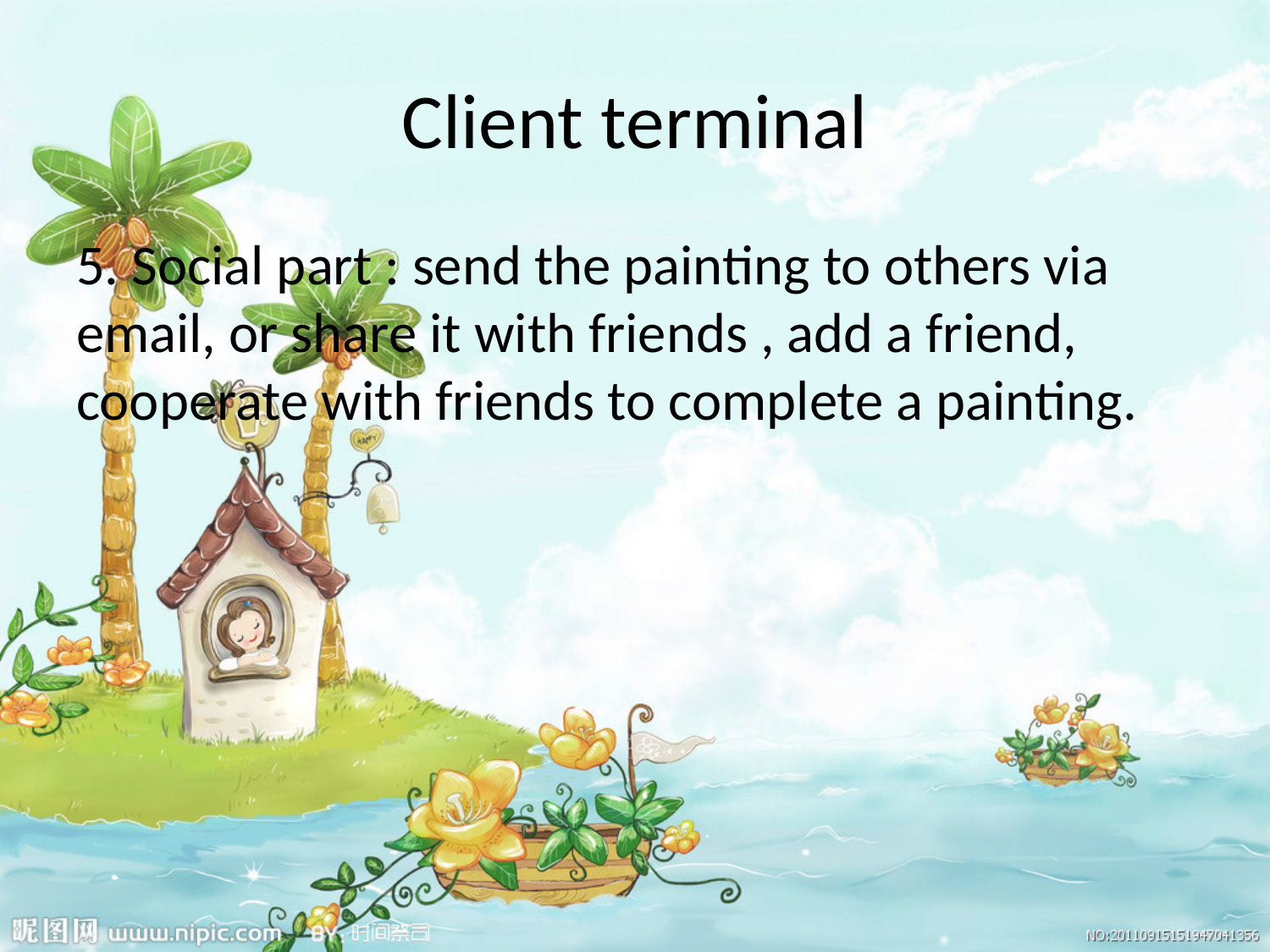

# Client terminal
5. Social part : send the painting to others via email, or share it with friends , add a friend, cooperate with friends to complete a painting.